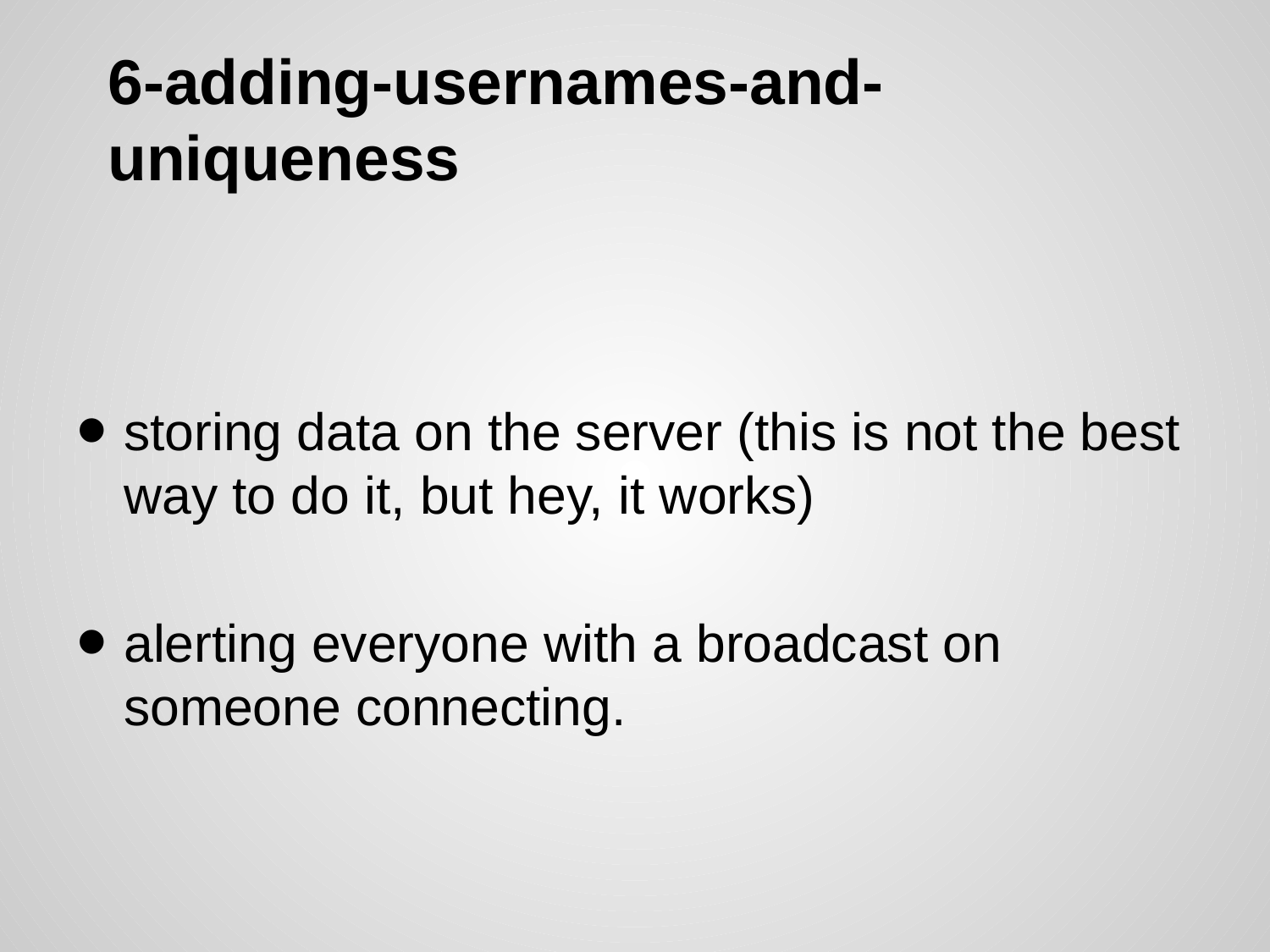

# 6-adding-usernames-and-
uniqueness
storing data on the server (this is not the best way to do it, but hey, it works)

alerting everyone with a broadcast on someone connecting.